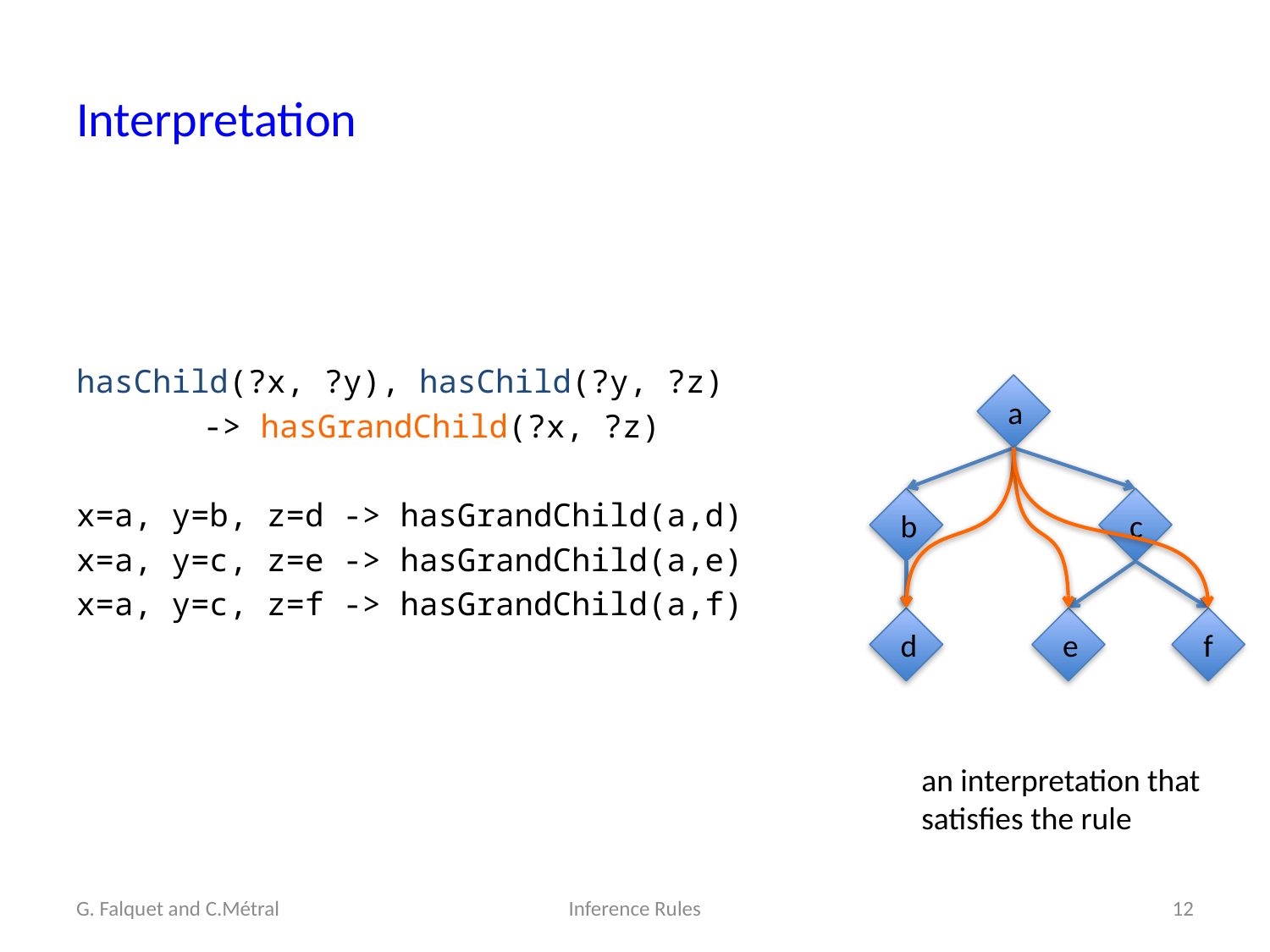

# Interpretation

hasChild(?x, ?y), hasChild(?y, ?z)
	-> hasGrandChild(?x, ?z)

x=a, y=b, z=d -> hasGrandChild(a,d)
x=a, y=c, z=e -> hasGrandChild(a,e)
x=a, y=c, z=f -> hasGrandChild(a,f)

a
b
c
d
e
f
an interpretation that
satisfies the rule
G. Falquet and C.Métral
Inference Rules
12